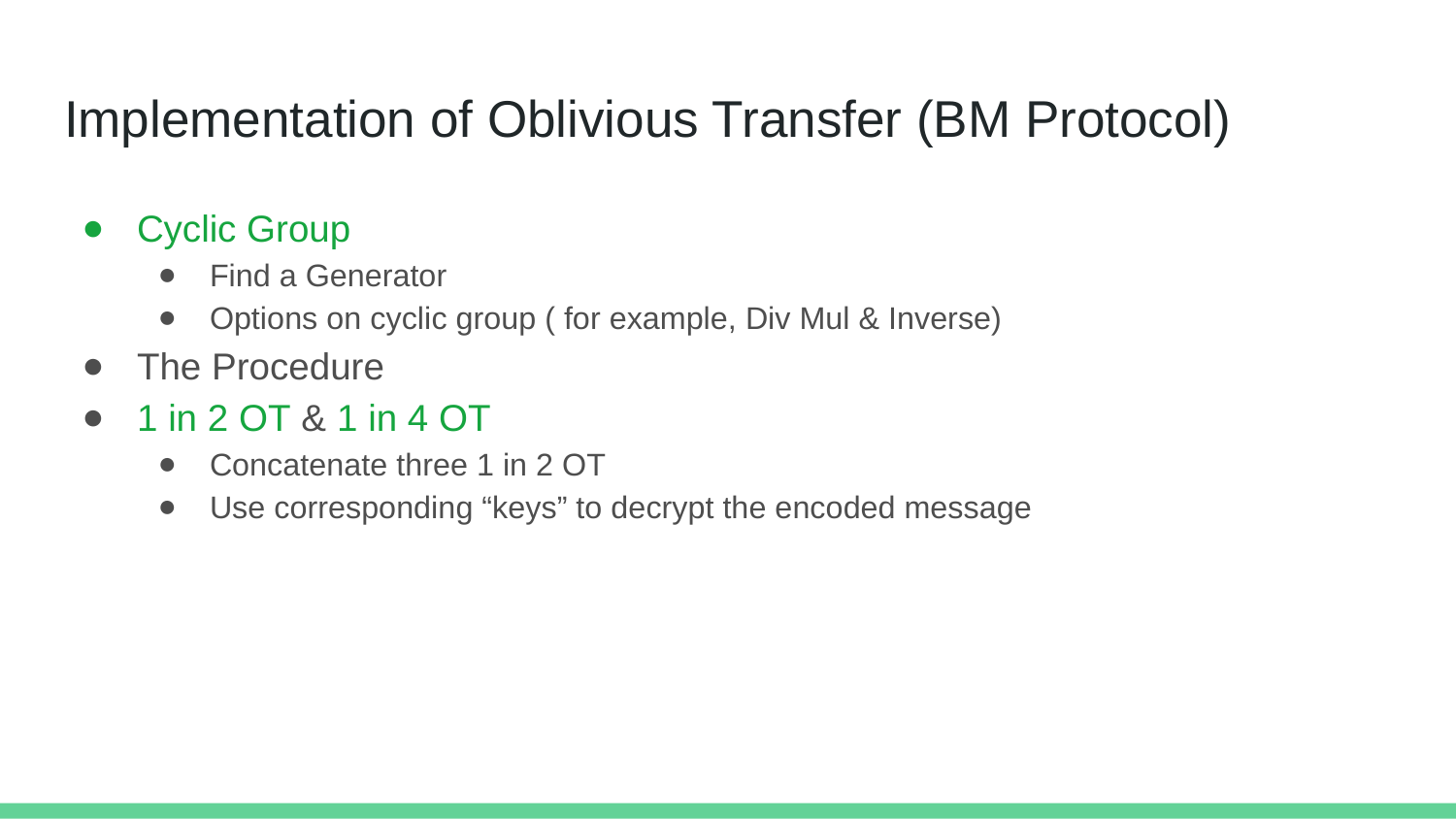

# Implementation of Oblivious Transfer (BM Protocol)
Cyclic Group
Find a Generator
Options on cyclic group ( for example, Div Mul & Inverse)
The Procedure
1 in 2 OT & 1 in 4 OT
Concatenate three 1 in 2 OT
Use corresponding “keys” to decrypt the encoded message